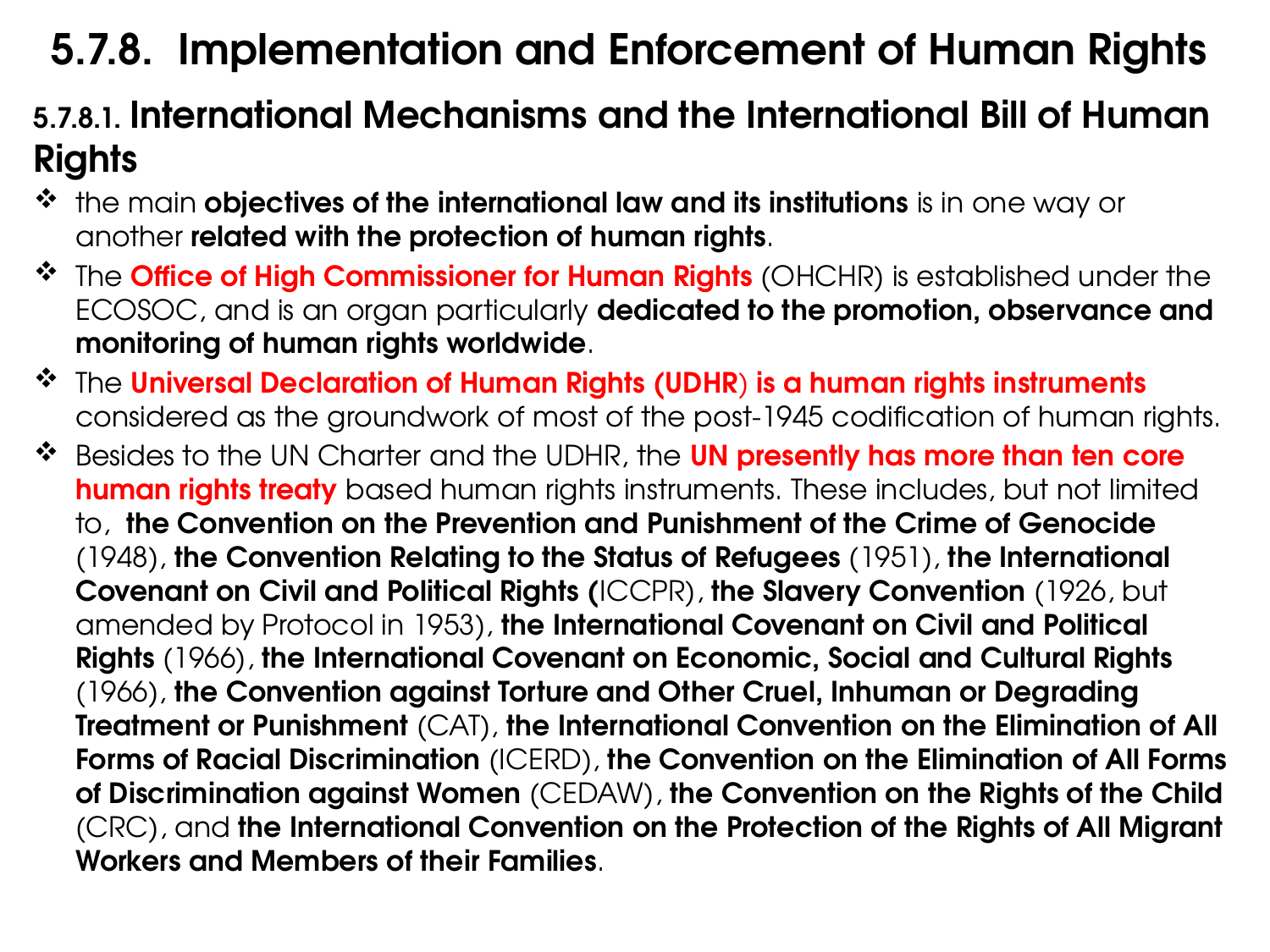

# 5.7.8.	Implementation and Enforcement of Human Rights
5.7.8.1. International Mechanisms and the International Bill of Human Rights
the main objectives of the international law and its institutions is in one way or another related with the protection of human rights.
The Office of High Commissioner for Human Rights (OHCHR) is established under the ECOSOC, and is an organ particularly dedicated to the promotion, observance and monitoring of human rights worldwide.
The Universal Declaration of Human Rights (UDHR) is a human rights instruments considered as the groundwork of most of the post-1945 codification of human rights.
Besides to the UN Charter and the UDHR, the UN presently has more than ten core human rights treaty based human rights instruments. These includes, but not limited to,  the Convention on the Prevention and Punishment of the Crime of Genocide (1948), the Convention Relating to the Status of Refugees (1951), the International Covenant on Civil and Political Rights (ICCPR), the Slavery Convention (1926, but amended by Protocol in 1953), the International Covenant on Civil and Political Rights (1966), the International Covenant on Economic, Social and Cultural Rights (1966), the Convention against Torture and Other Cruel, Inhuman or Degrading Treatment or Punishment (CAT), the International Convention on the Elimination of All Forms of Racial Discrimination (ICERD), the Convention on the Elimination of All Forms of Discrimination against Women (CEDAW), the Convention on the Rights of the Child (CRC), and the International Convention on the Protection of the Rights of All Migrant Workers and Members of their Families.